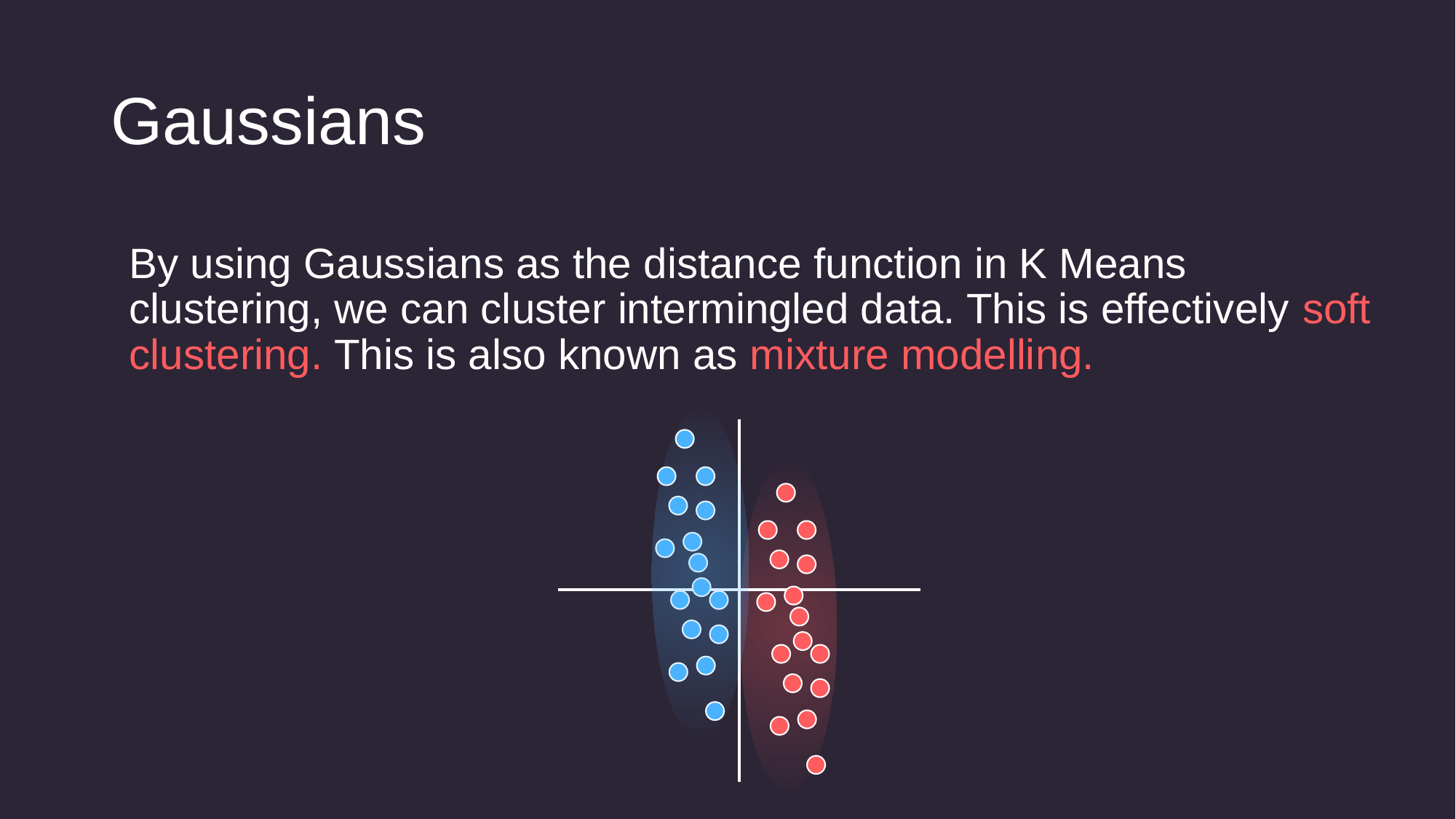

# Gaussians
By using Gaussians as the distance function in K Means clustering, we can cluster intermingled data. This is effectively soft clustering. This is also known as mixture modelling.